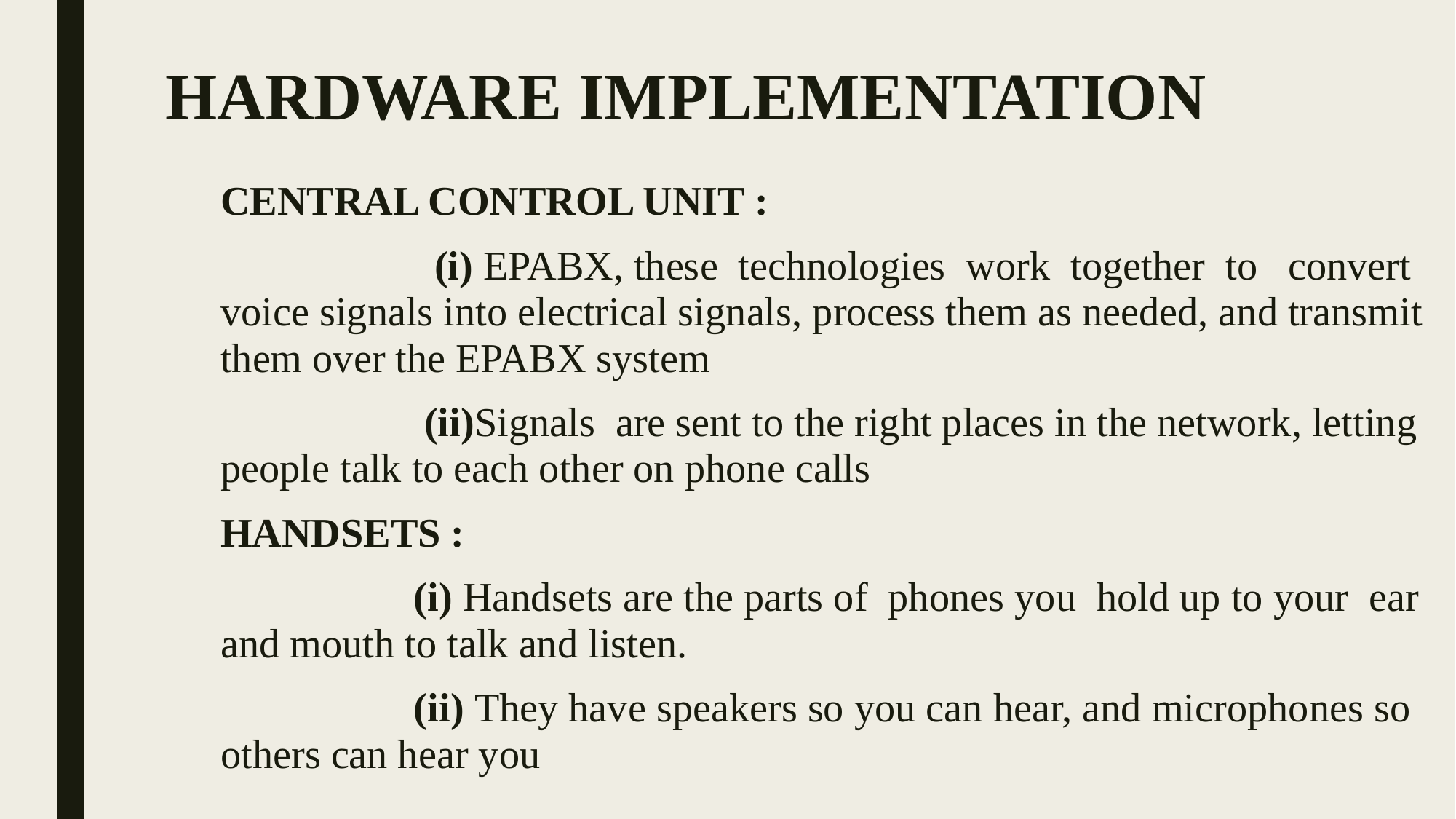

# HARDWARE IMPLEMENTATION
CENTRAL CONTROL UNIT :
                     (i) EPABX, these  technologies  work  together  to   convert voice signals into electrical signals, process them as needed, and transmit them over the EPABX system
                    (ii)Signals  are sent to the right places in the network, letting people talk to each other on phone calls
HANDSETS :
                   (i) Handsets are the parts of  phones you  hold up to your  ear and mouth to talk and listen.
                   (ii) They have speakers so you can hear, and microphones so others can hear you